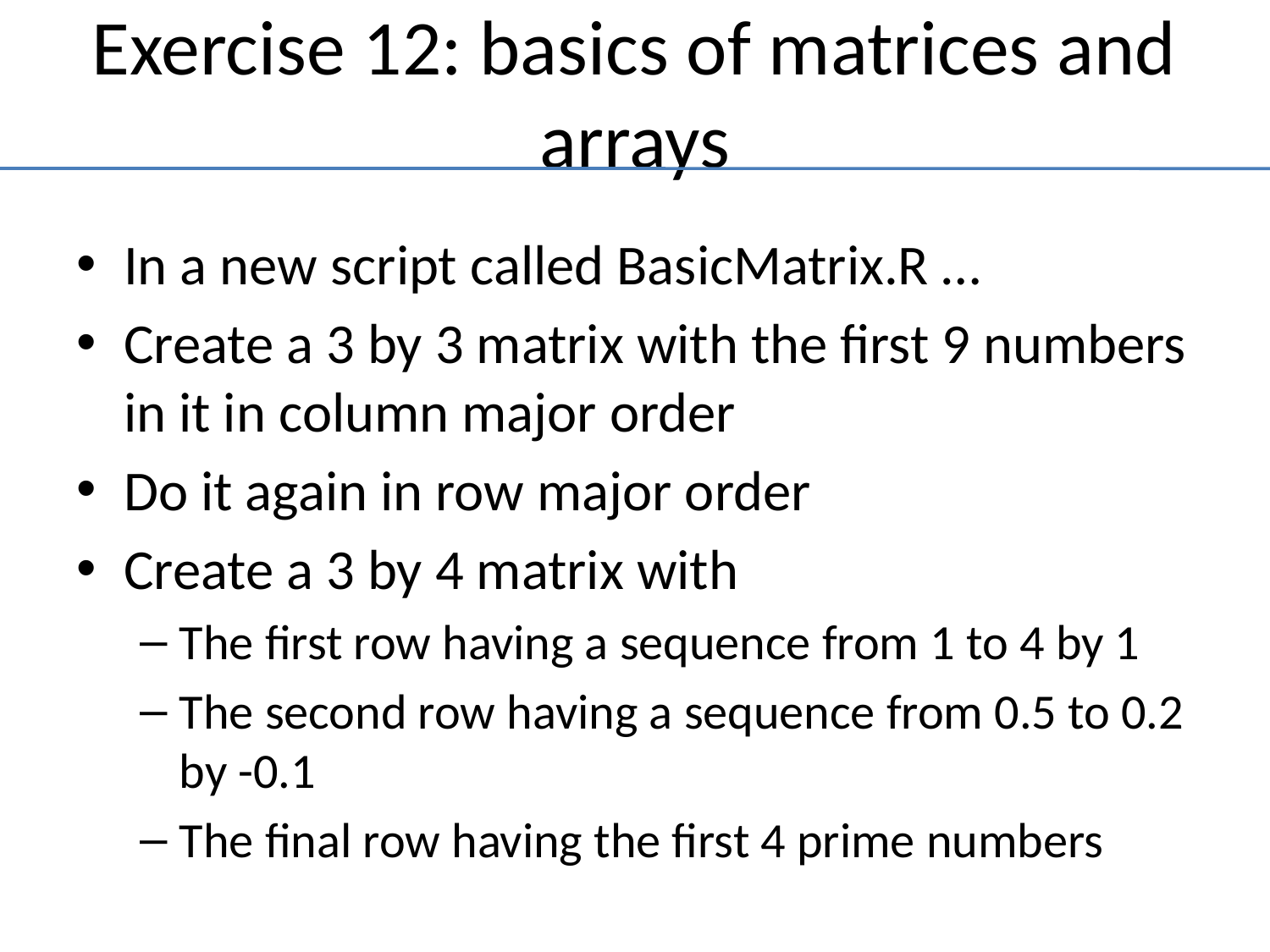

# Exercise 12: basics of matrices and arrays
In a new script called BasicMatrix.R …
Create a 3 by 3 matrix with the first 9 numbers in it in column major order
Do it again in row major order
Create a 3 by 4 matrix with
The first row having a sequence from 1 to 4 by 1
The second row having a sequence from 0.5 to 0.2 by -0.1
The final row having the first 4 prime numbers